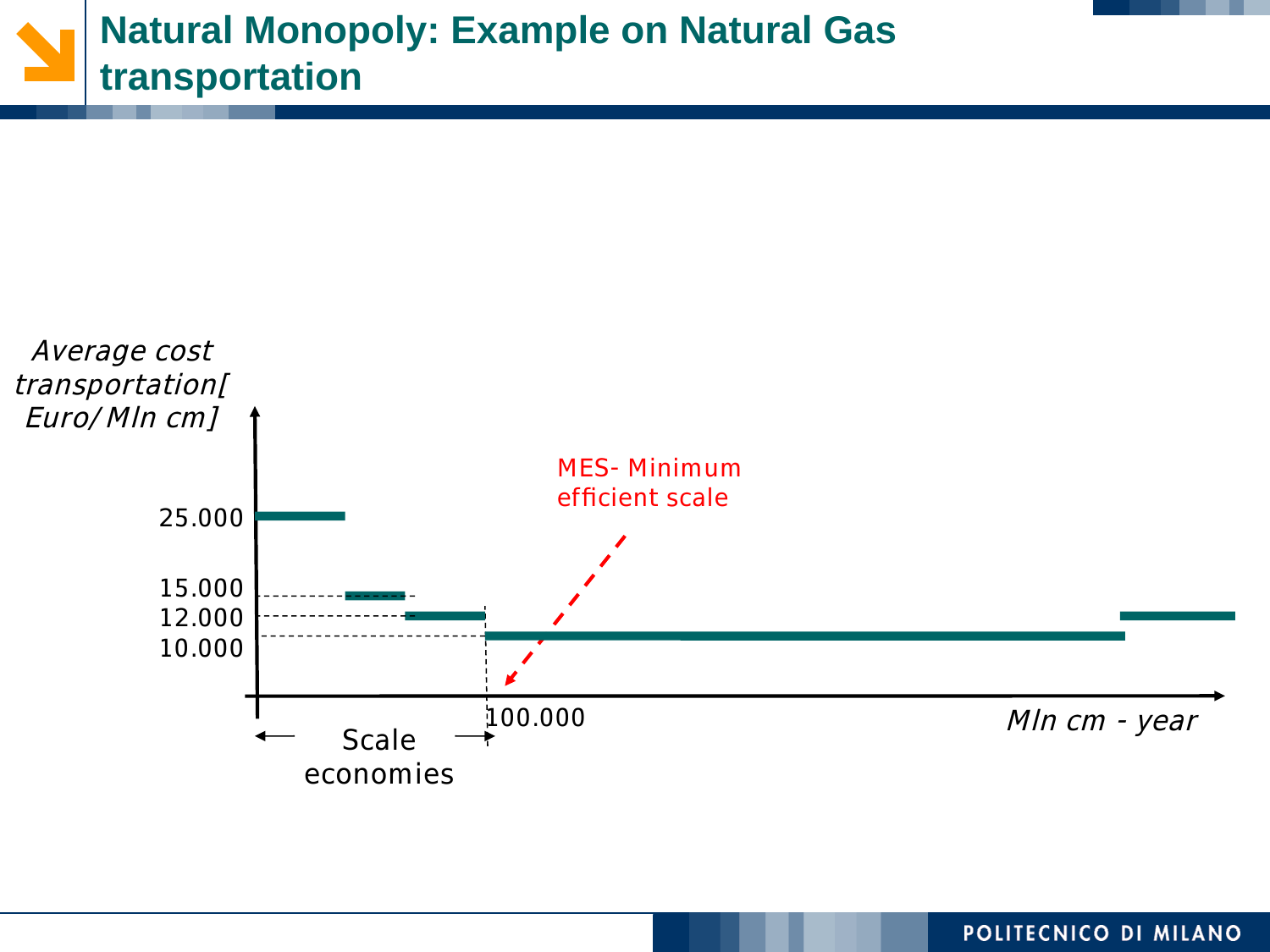

# Natural Monopoly: Example on Natural Gas transportation

Average cost transportation[Euro/Mln cm]

MES- Minimum efficient scale
25.000

15.000

12.000

10.000

100.000
Mln cm - year
Scale economies